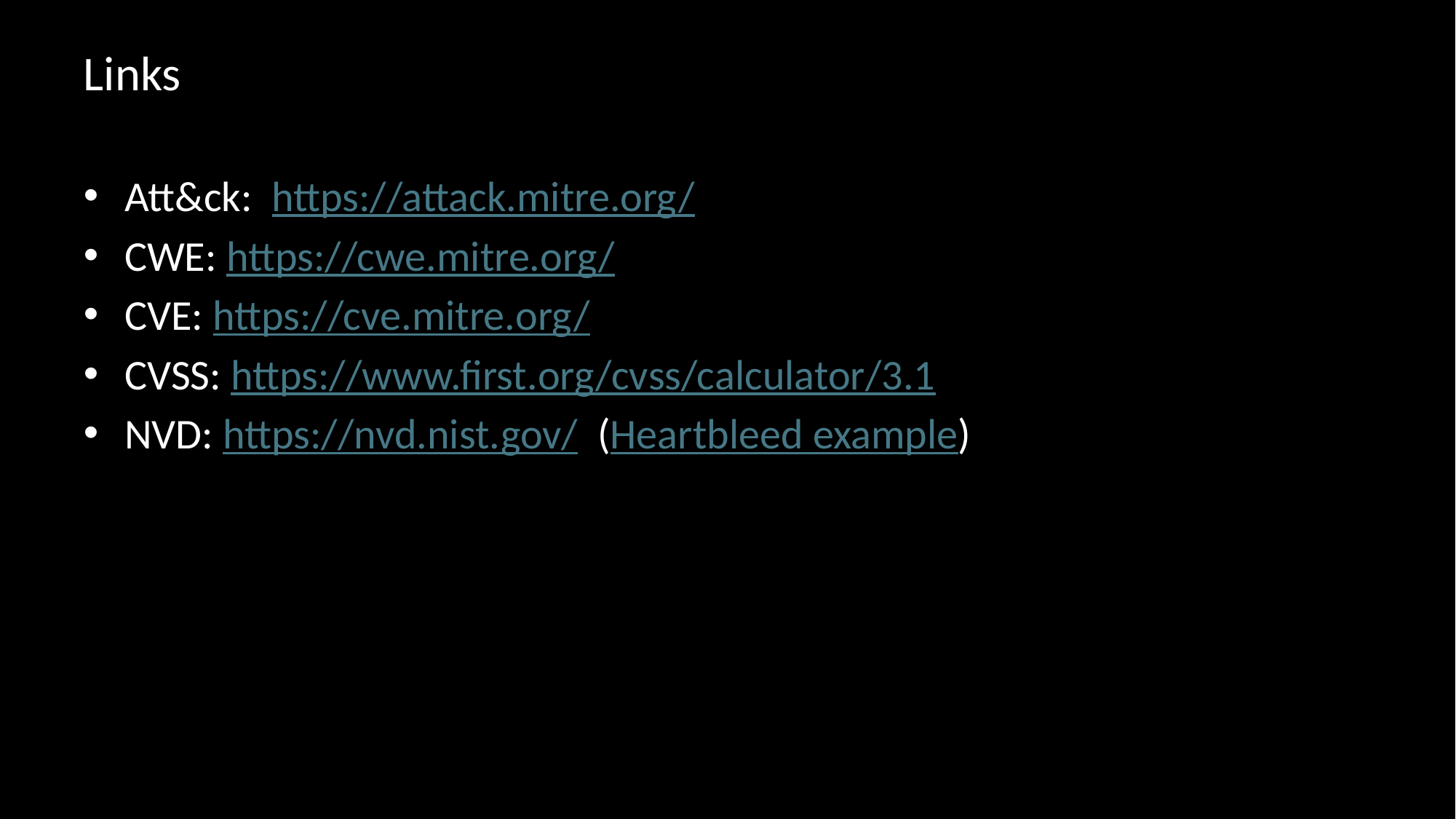

# Links
Att&ck:  https://attack.mitre.org/
CWE: https://cwe.mitre.org/
CVE: https://cve.mitre.org/
CVSS: https://www.first.org/cvss/calculator/3.1
NVD: https://nvd.nist.gov/  (Heartbleed example)